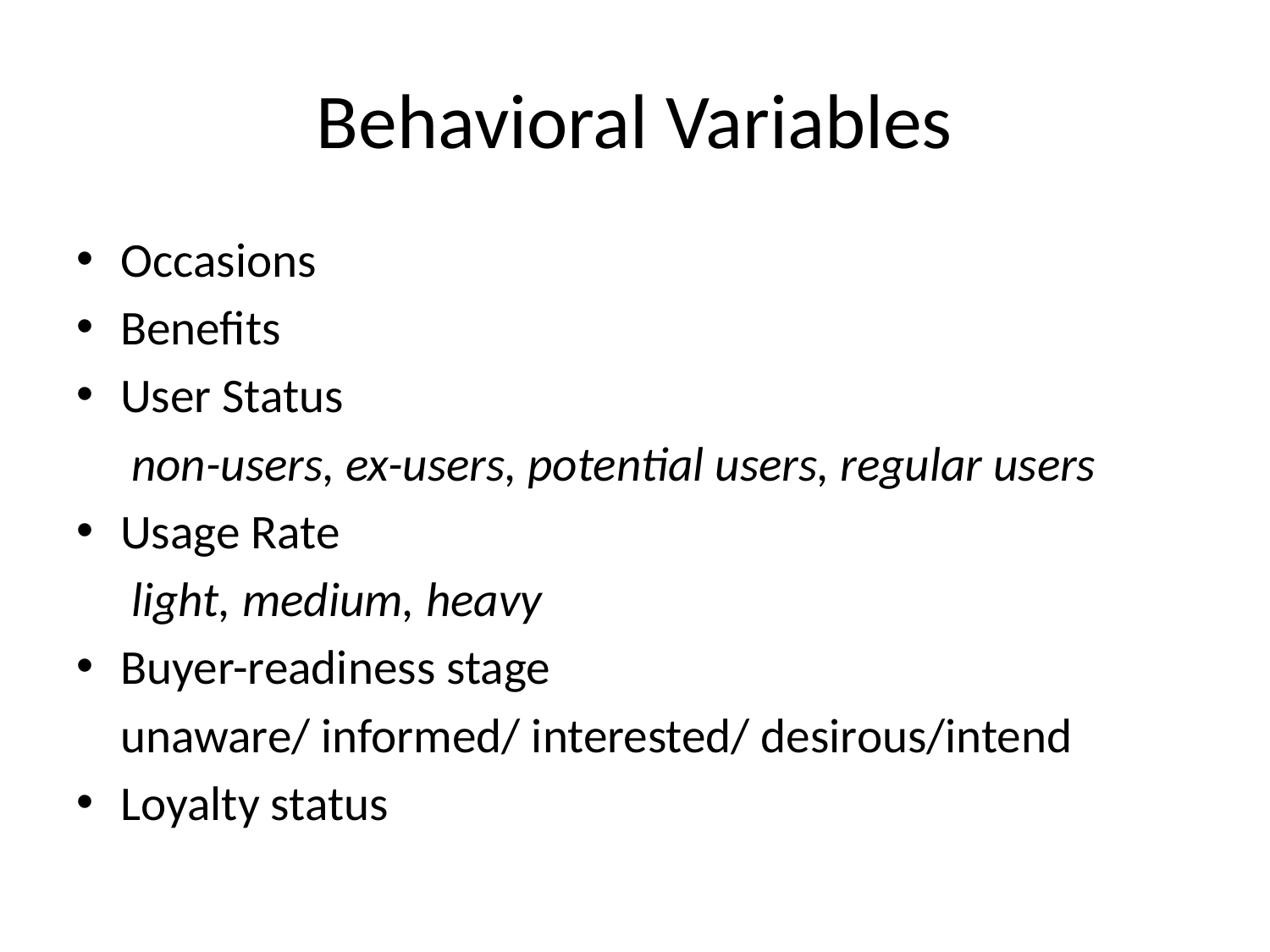

# Behavioral Variables
Occasions
Benefits
User Status
     non-users, ex-users, potential users, regular users
Usage Rate
     light, medium, heavy
Buyer-readiness stage
    unaware/ informed/ interested/ desirous/intend
Loyalty status